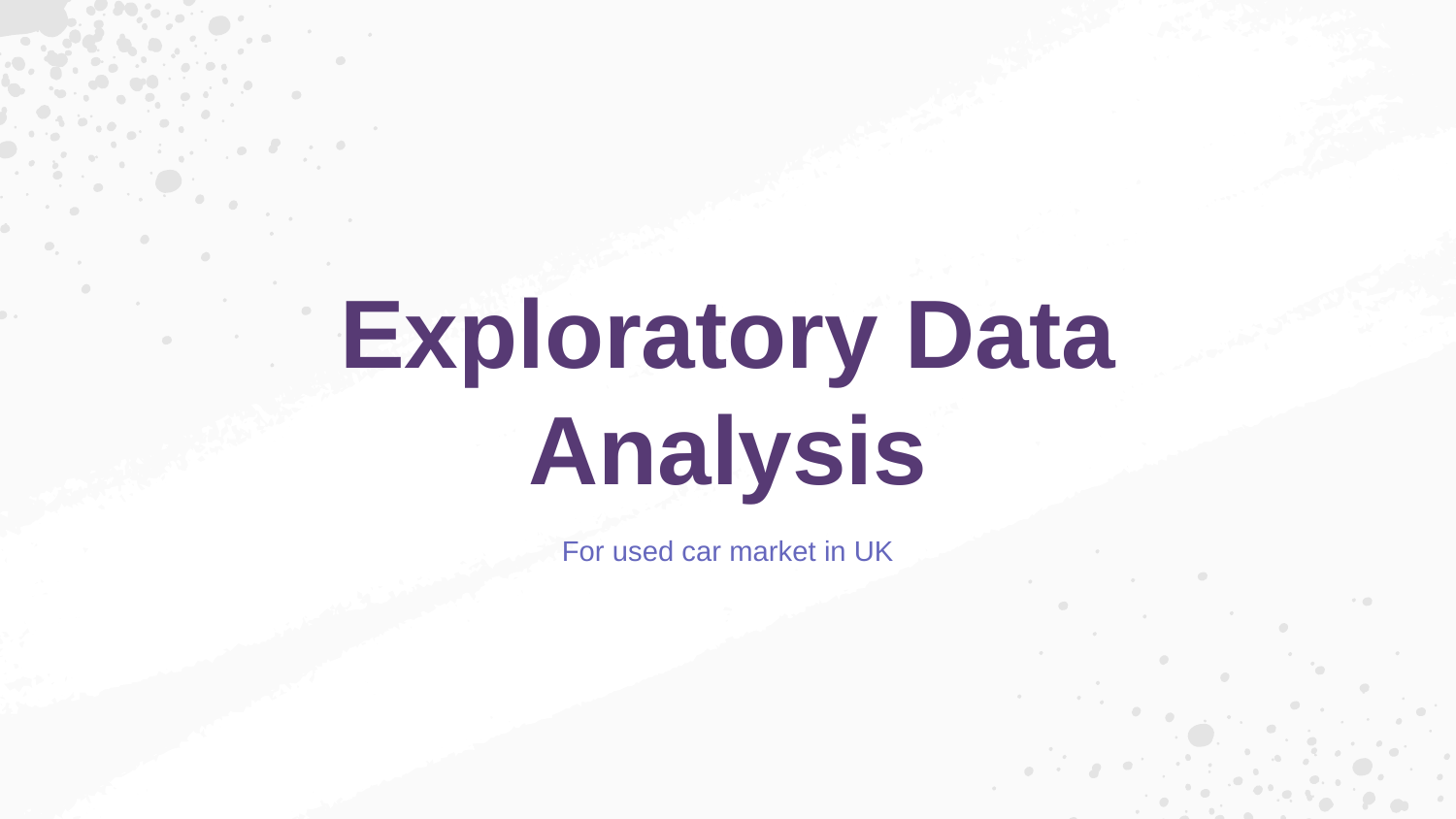

# Exploratory Data Analysis
For used car market in UK